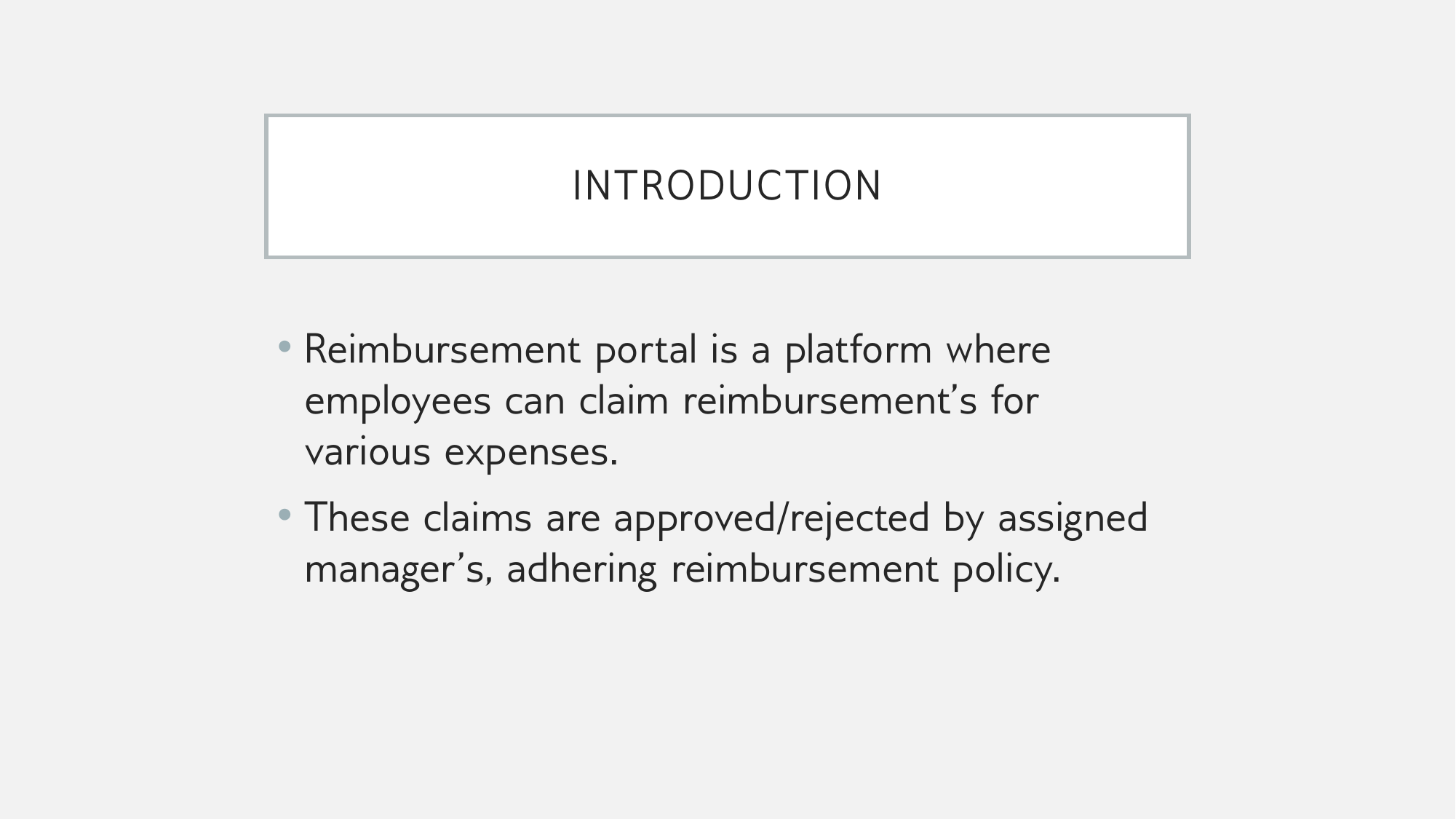

# Introduction
Reimbursement portal is a platform where employees can claim reimbursement’s for various expenses.
These claims are approved/rejected by assigned manager’s, adhering reimbursement policy.